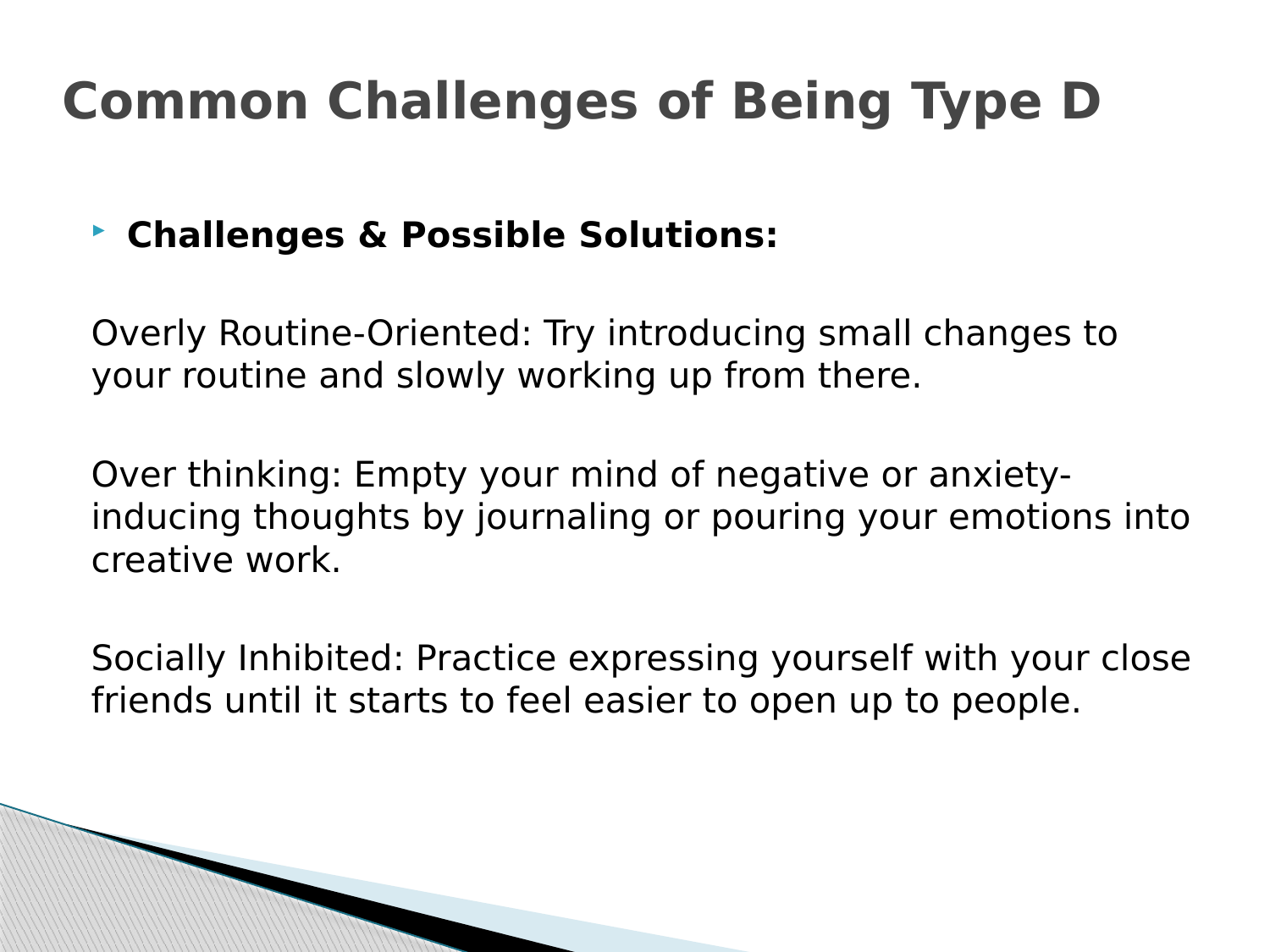

# Common Challenges of Being Type D
Challenges & Possible Solutions:

Overly Routine-Oriented: Try introducing small changes to your routine and slowly working up from there.

Over thinking: Empty your mind of negative or anxiety-inducing thoughts by journaling or pouring your emotions into creative work.

Socially Inhibited: Practice expressing yourself with your close friends until it starts to feel easier to open up to people.